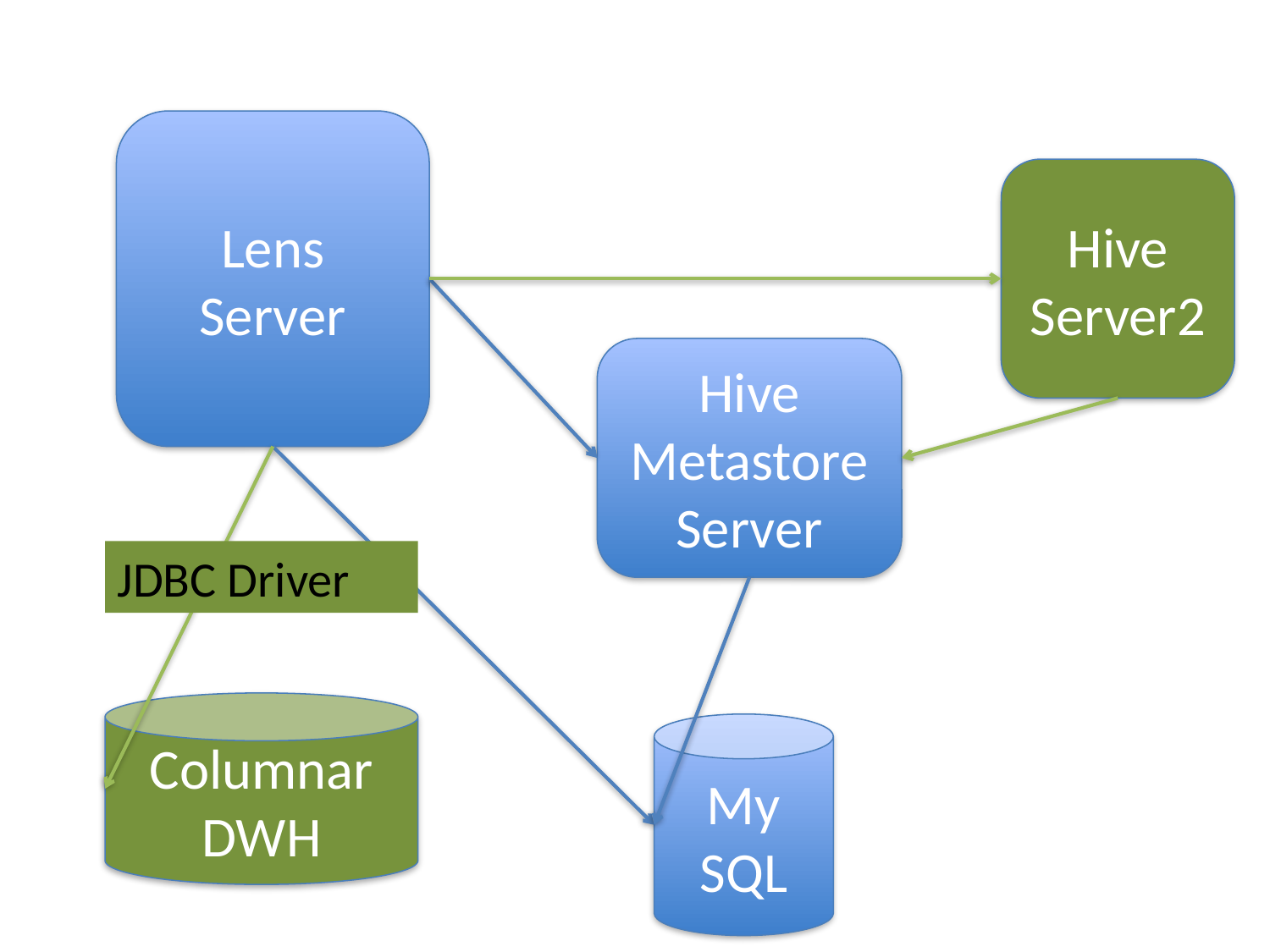

Lens Server
Hive Server2
Hive Metastore Server
JDBC Driver
Columnar DWH
My SQL